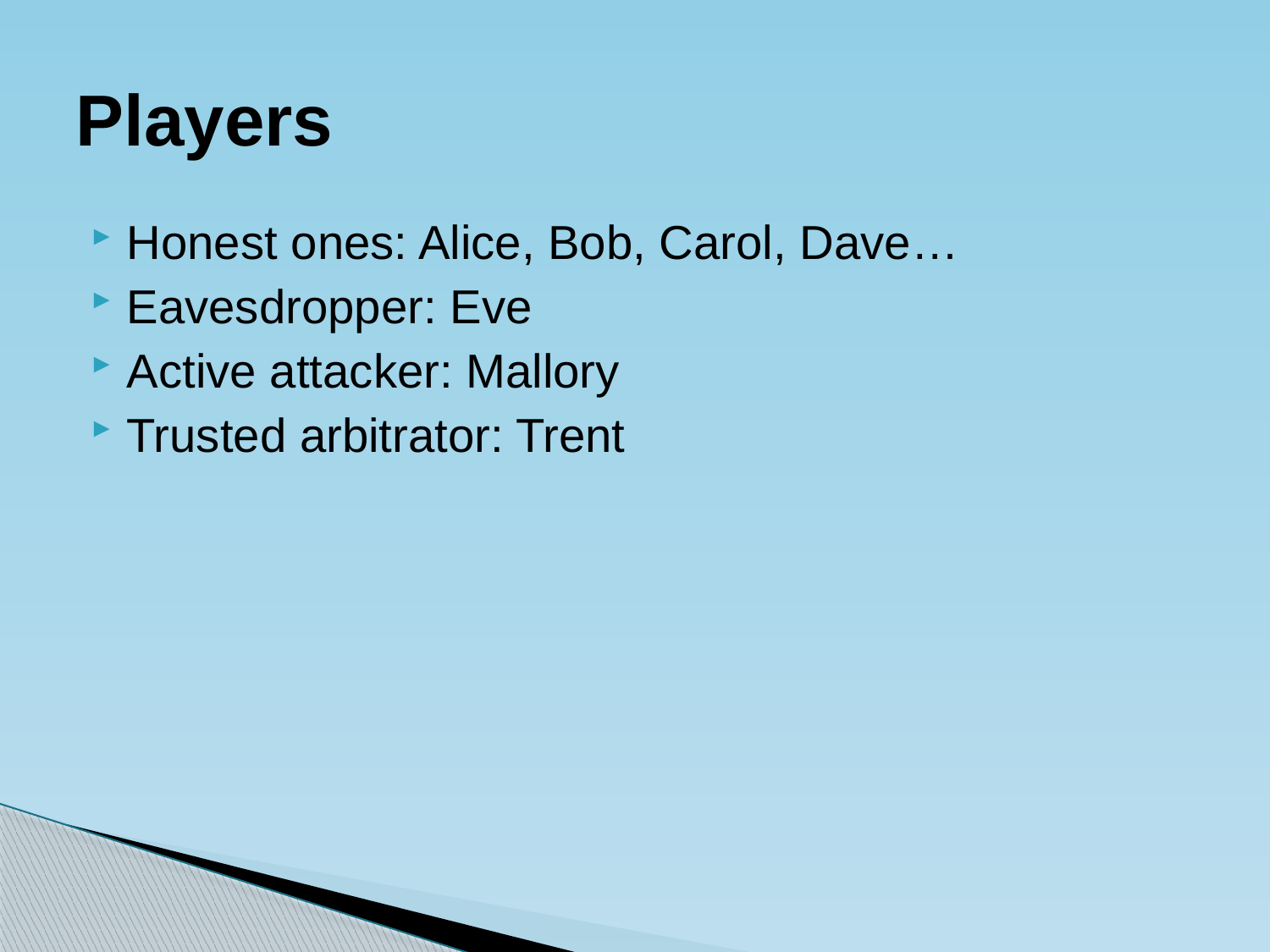

# Players
Honest ones: Alice, Bob, Carol, Dave…
Eavesdropper: Eve
Active attacker: Mallory
Trusted arbitrator: Trent